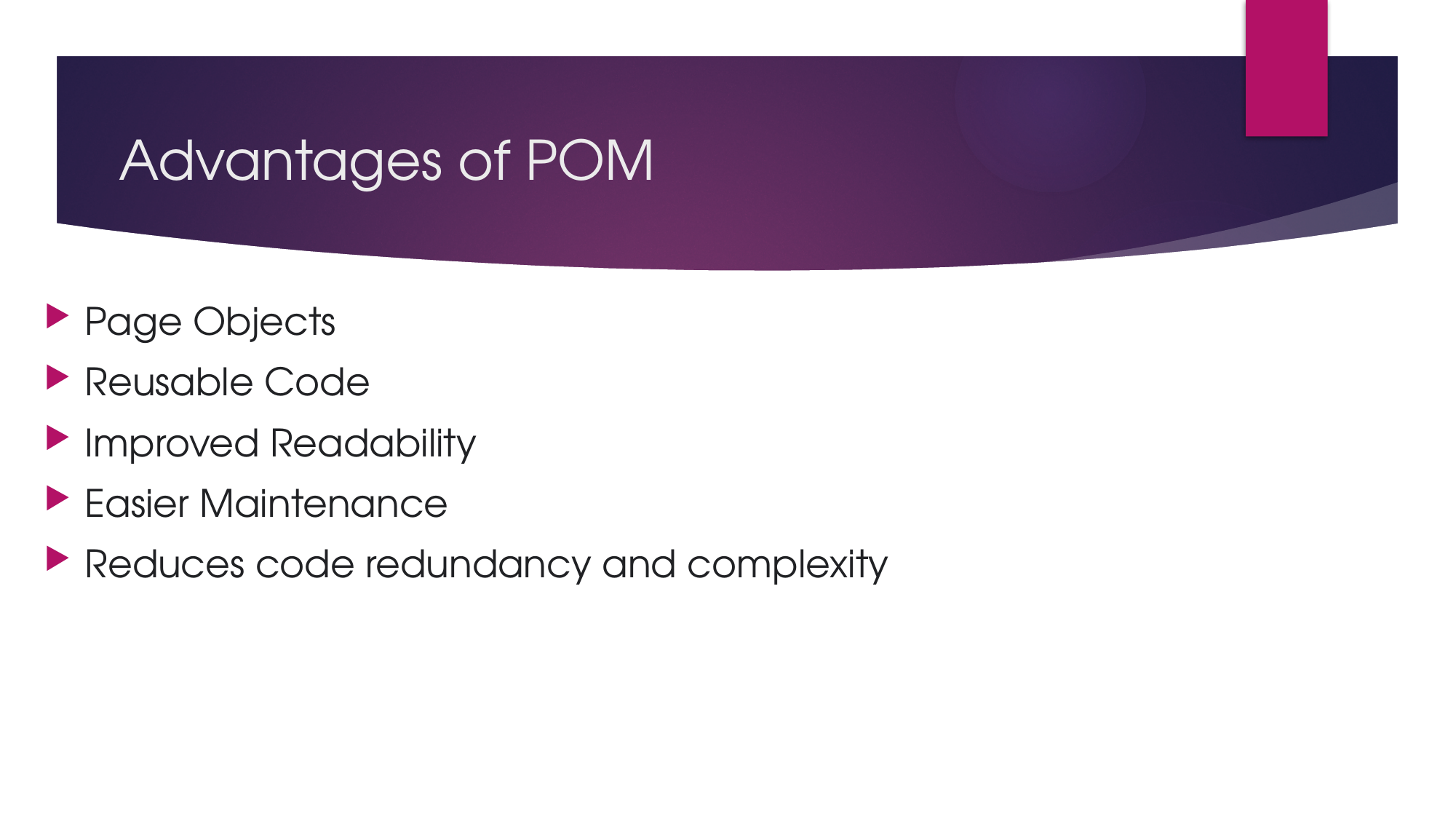

# Advantages of POM
Page Objects
Reusable Code
Improved Readability
Easier Maintenance
Reduces code redundancy and complexity